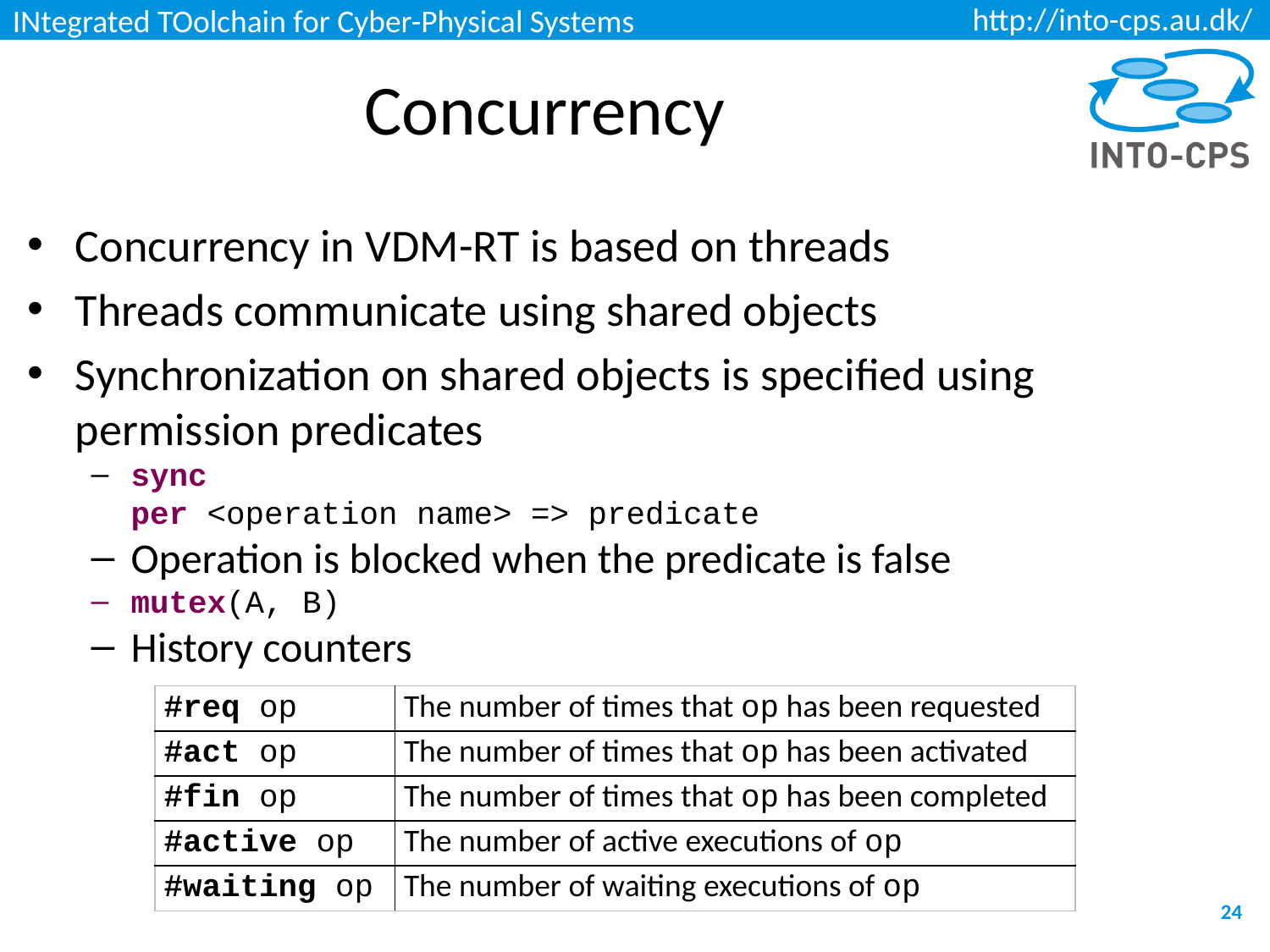

# Concurrency
Concurrency in VDM-RT is based on threads
Threads communicate using shared objects
Synchronization on shared objects is specified using permission predicates
sync
per <operation name> => predicate
Operation is blocked when the predicate is false
mutex(A, B)
History counters

| #req op | The number of times that op has been requested |
| --- | --- |
| #act op | The number of times that op has been activated |
| #fin op | The number of times that op has been completed |
| #active op | The number of active executions of op |
| #waiting op | The number of waiting executions of op |
24